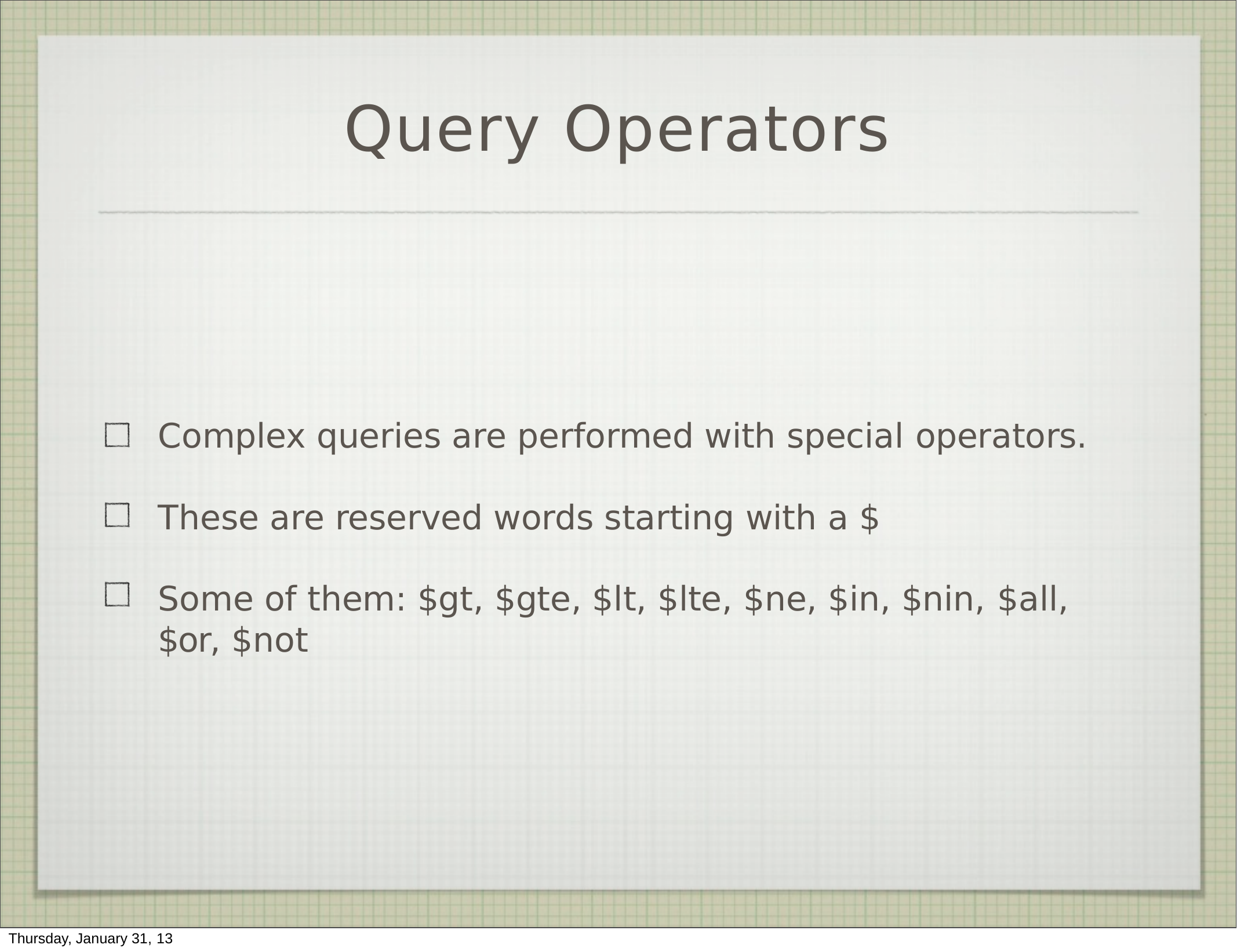

# Query Operators
Complex queries are performed with special operators.

These are reserved words starting with a $

Some of them: $gt, $gte, $lt, $lte, $ne, $in, $nin, $all,
$or, $not

Thursday, January 31, 13